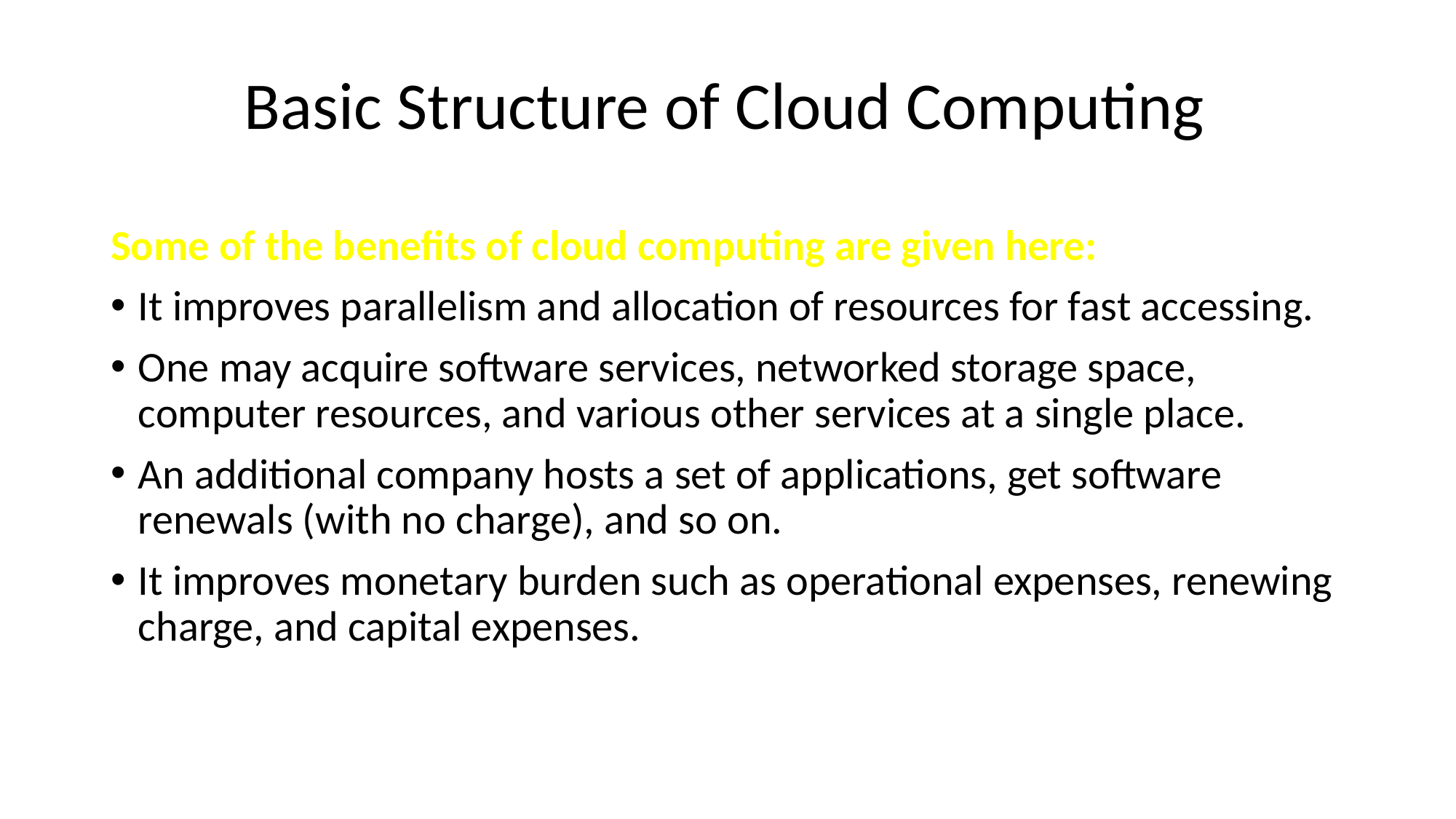

# Basic Structure of Cloud Computing
Some of the benefits of cloud computing are given here:
It improves parallelism and allocation of resources for fast accessing.
One may acquire software services, networked storage space, computer resources, and various other services at a single place.
An additional company hosts a set of applications, get software renewals (with no charge), and so on.
It improves monetary burden such as operational expenses, renewing charge, and capital expenses.